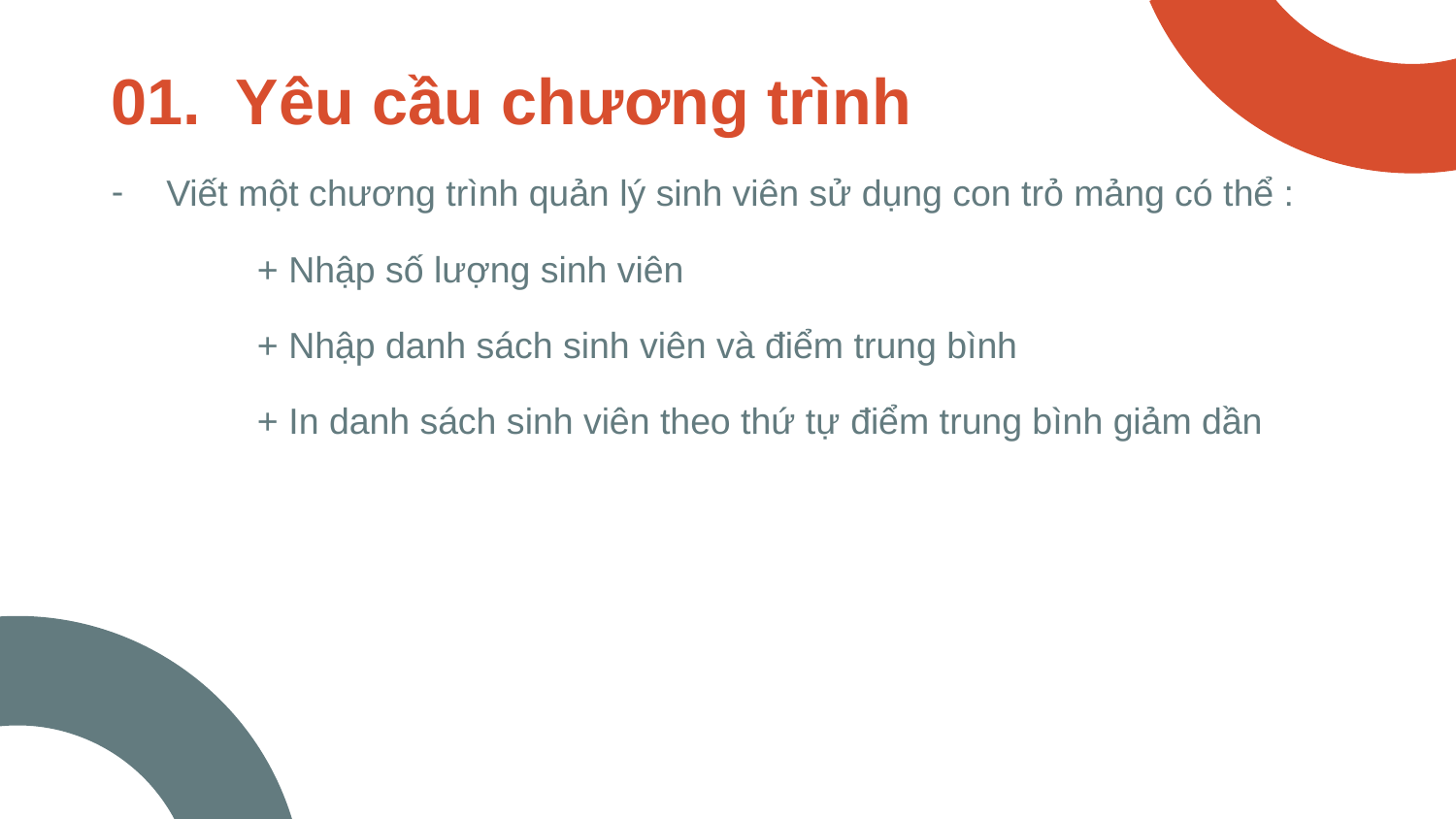

01.  Yêu cầu chương trình
Viết một chương trình quản lý sinh viên sử dụng con trỏ mảng có thể :
	+ Nhập số lượng sinh viên
	+ Nhập danh sách sinh viên và điểm trung bình
	+ In danh sách sinh viên theo thứ tự điểm trung bình giảm dần